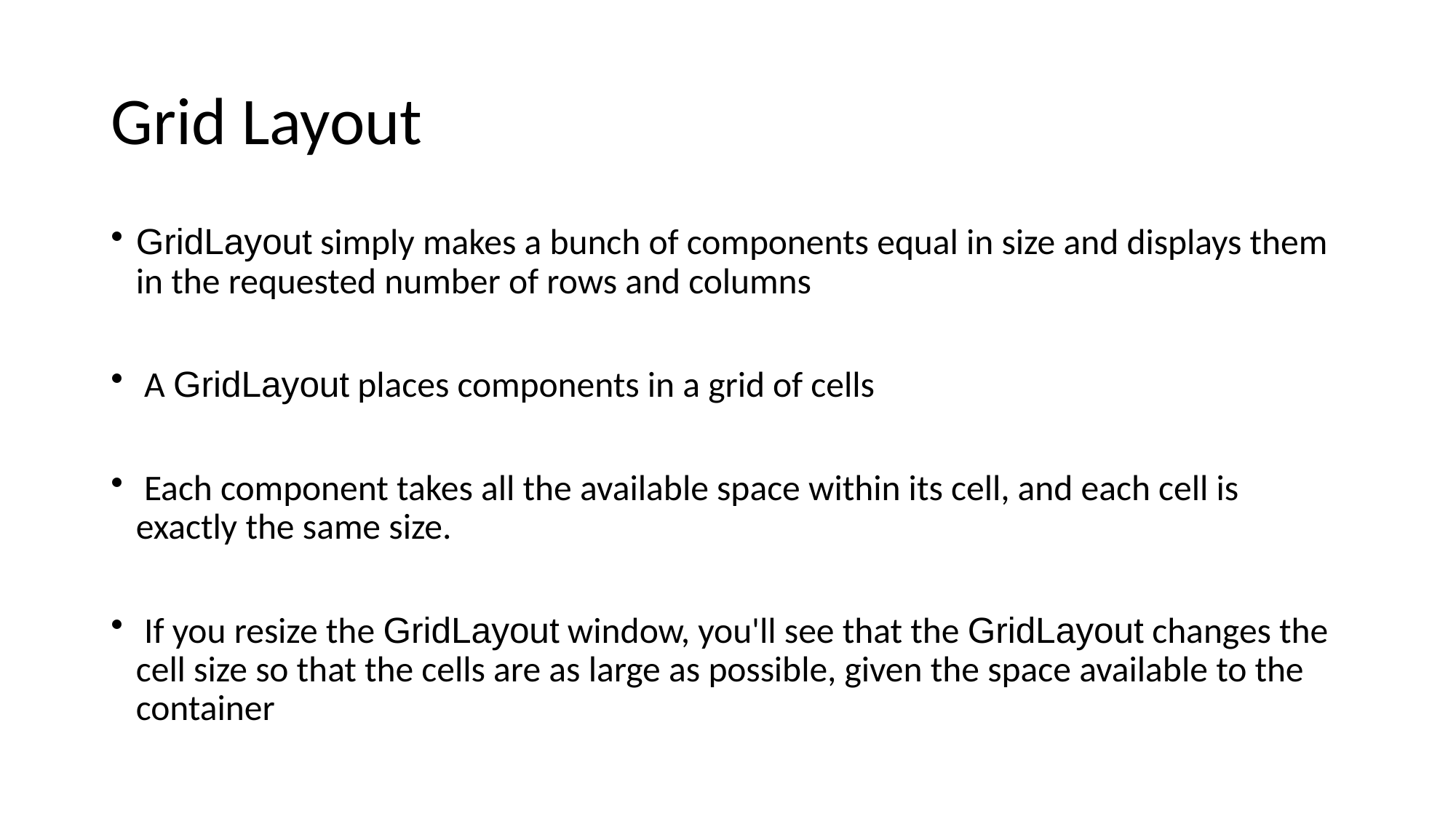

# Grid Layout
GridLayout simply makes a bunch of components equal in size and displays them in the requested number of rows and columns

 A GridLayout places components in a grid of cells

 Each component takes all the available space within its cell, and each cell is exactly the same size.

 If you resize the GridLayout window, you'll see that the GridLayout changes the cell size so that the cells are as large as possible, given the space available to the container